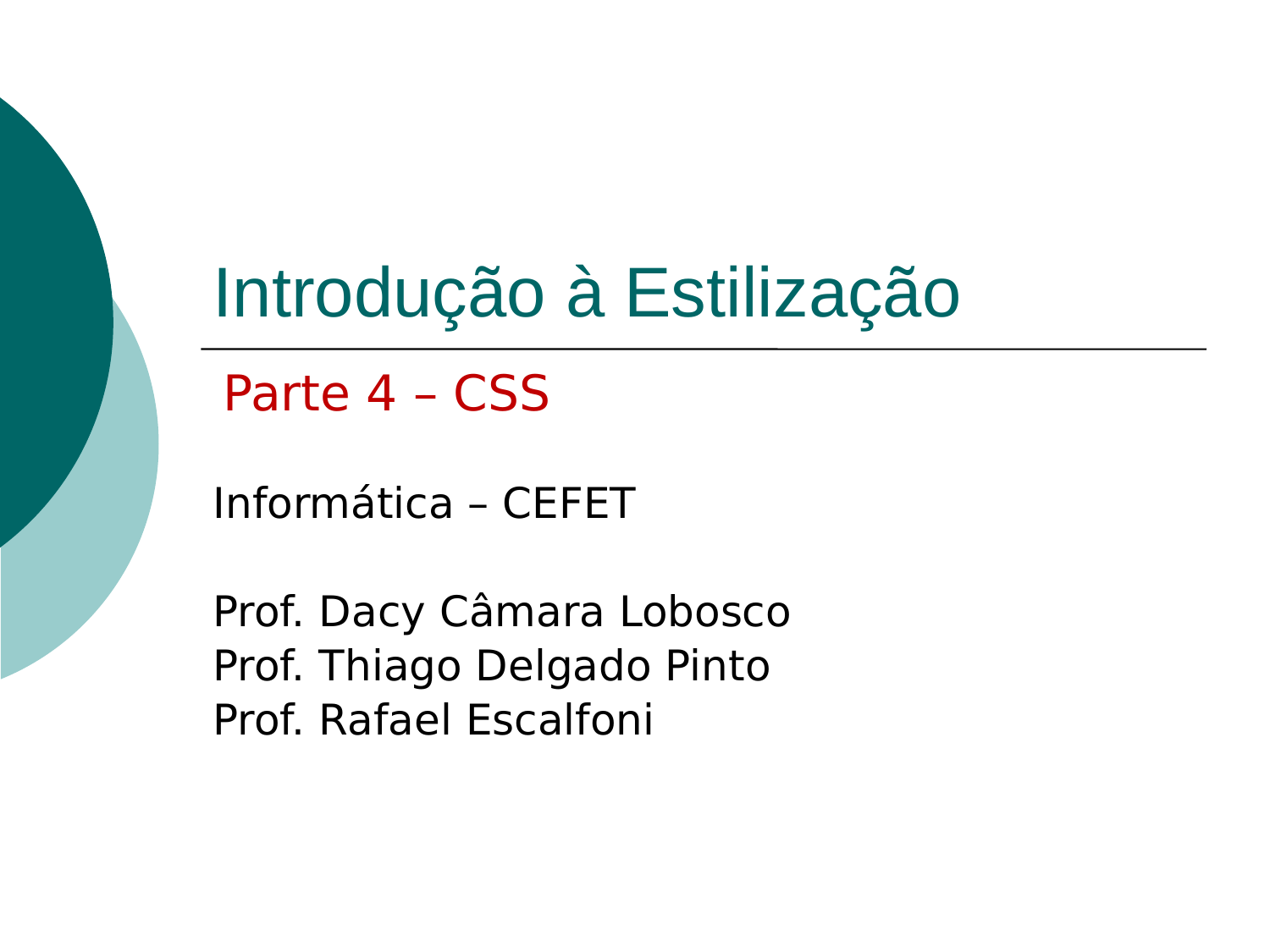

# Introdução à Estilização
Parte 4 – CSS
Informática – CEFET

Prof. Dacy Câmara Lobosco
Prof. Thiago Delgado Pinto
Prof. Rafael Escalfoni